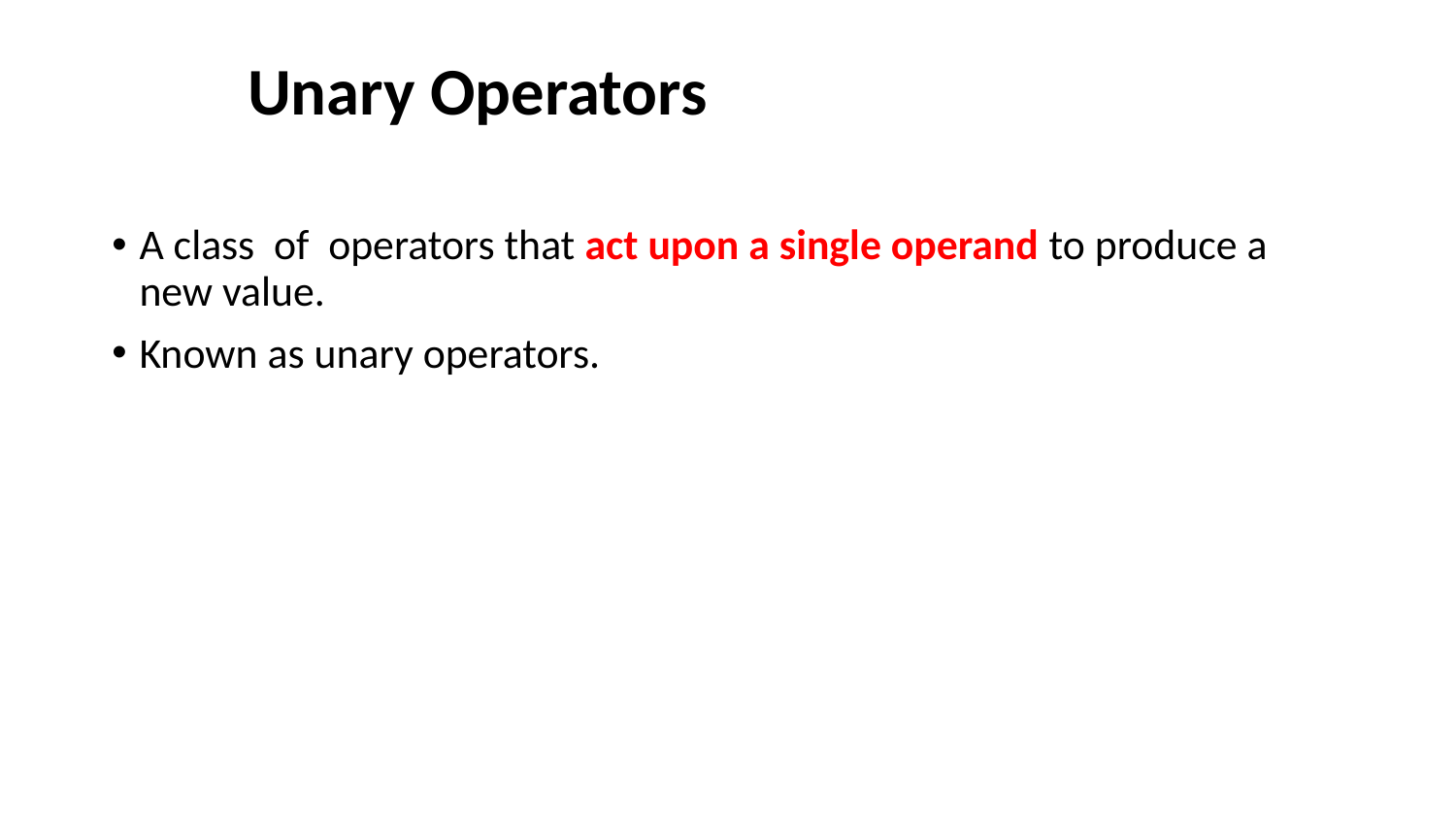

# Unary Operators
A class  of  operators that act upon a single operand to produce a new value.
Known as unary operators.